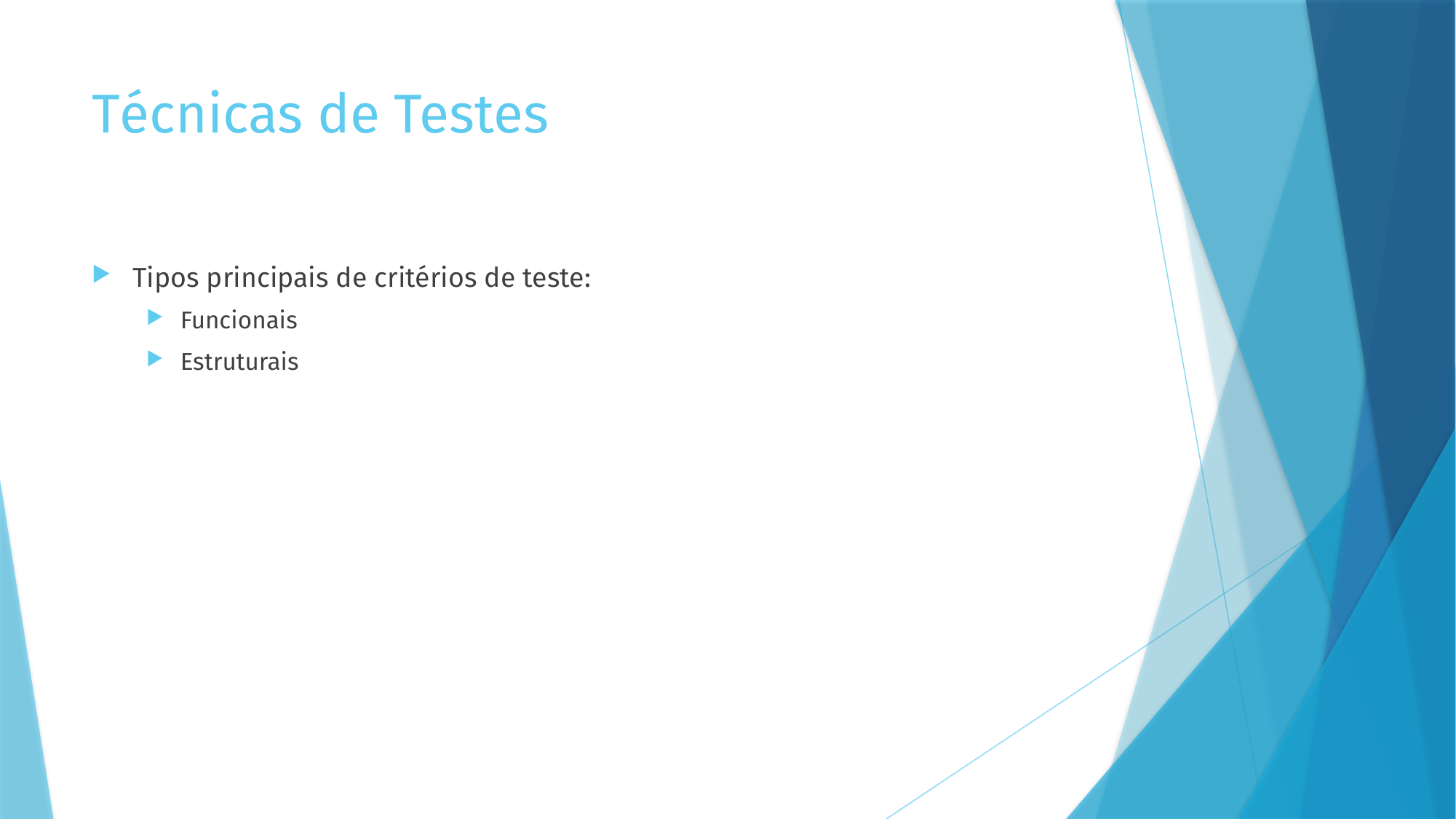

# Técnicas de Testes
Tipos principais de critérios de teste:
Funcionais
Estruturais